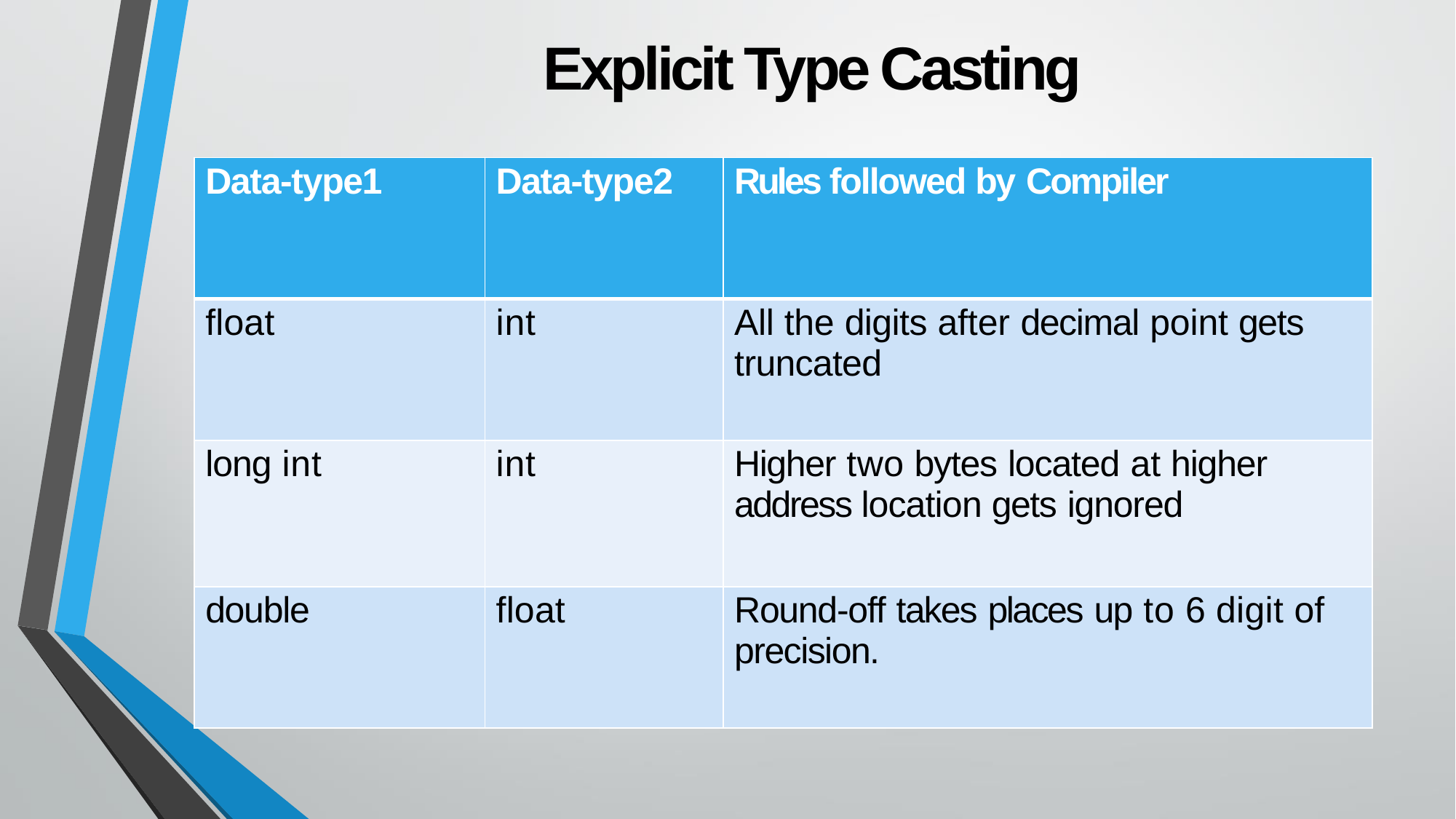

# Explicit Type Casting
| Data-type1 | Data-type2 | Rules followed by Compiler |
| --- | --- | --- |
| float | int | All the digits after decimal point gets truncated |
| long int | int | Higher two bytes located at higher address location gets ignored |
| double | float | Round-off takes places up to 6 digit of precision. |